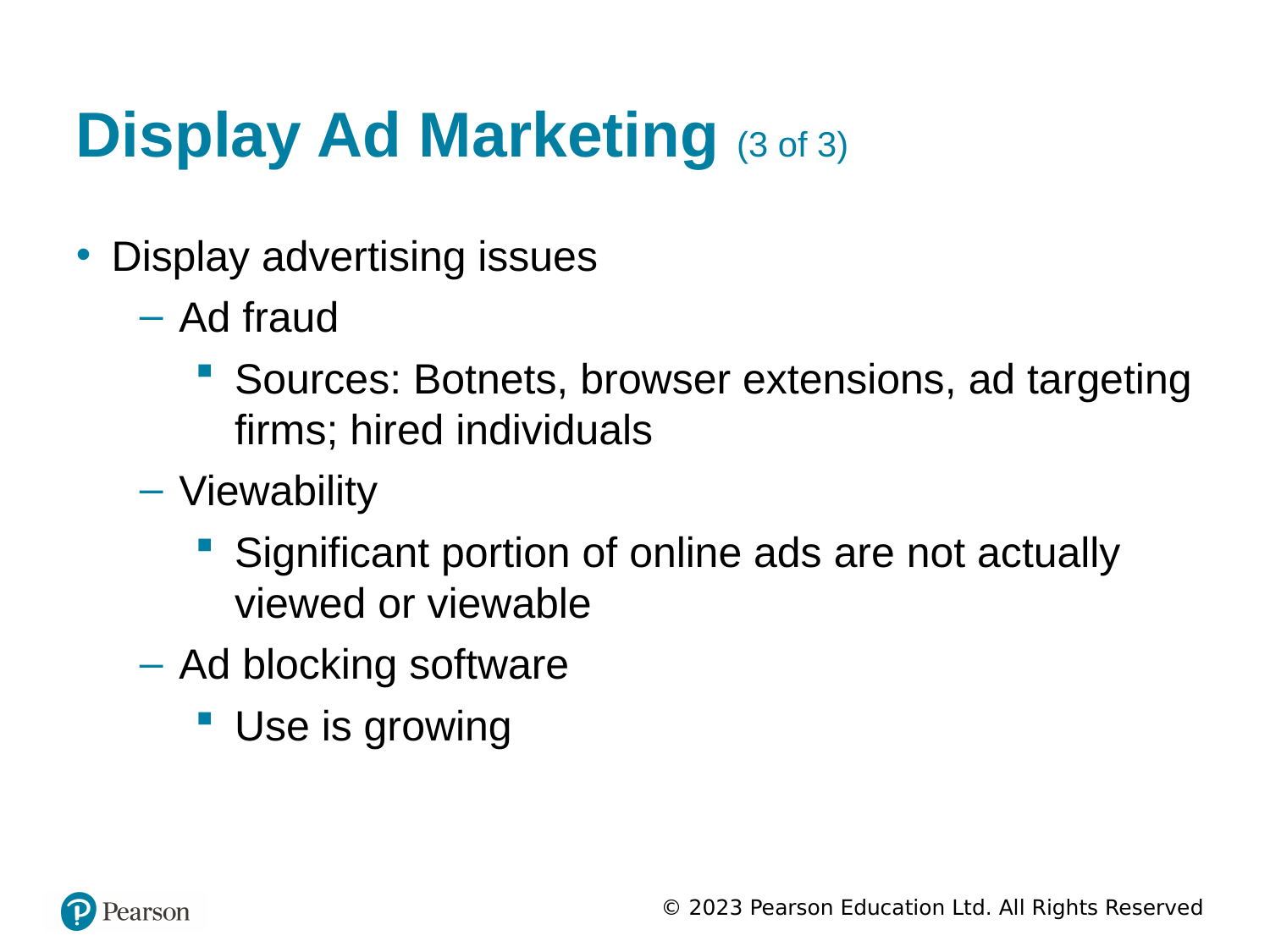

# Display Ad Marketing (3 of 3)
Display advertising issues
Ad fraud
Sources: Botnets, browser extensions, ad targeting firms; hired individuals
Viewability
Significant portion of online ads are not actually viewed or viewable
Ad blocking software
Use is growing